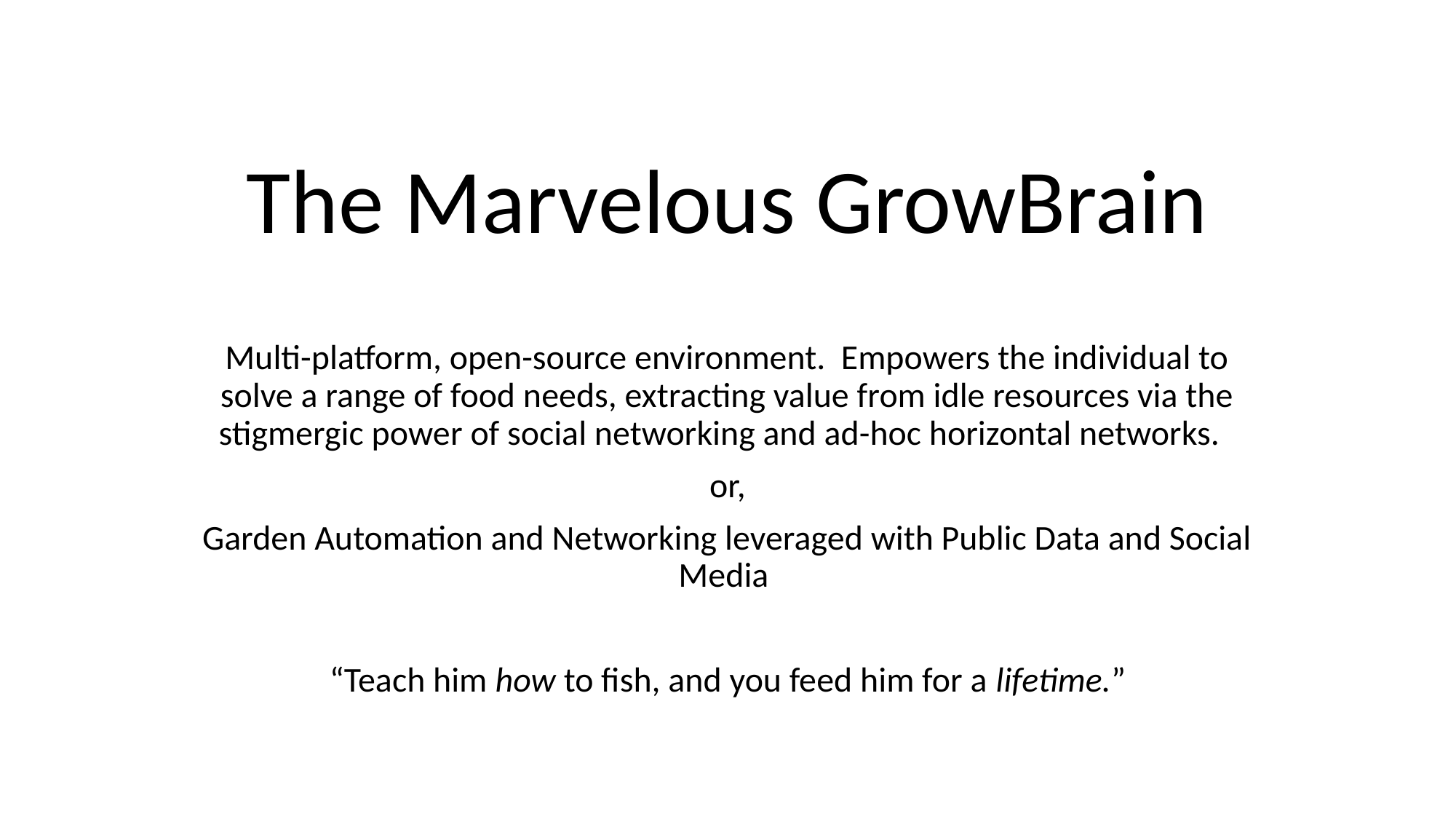

# The Marvelous GrowBrain
Multi-platform, open-source environment.  Empowers the individual to solve a range of food needs, extracting value from idle resources via the stigmergic power of social networking and ad-hoc horizontal networks.
or,
Garden Automation and Networking leveraged with Public Data and Social Media

“Teach him how to fish, and you feed him for a lifetime.”